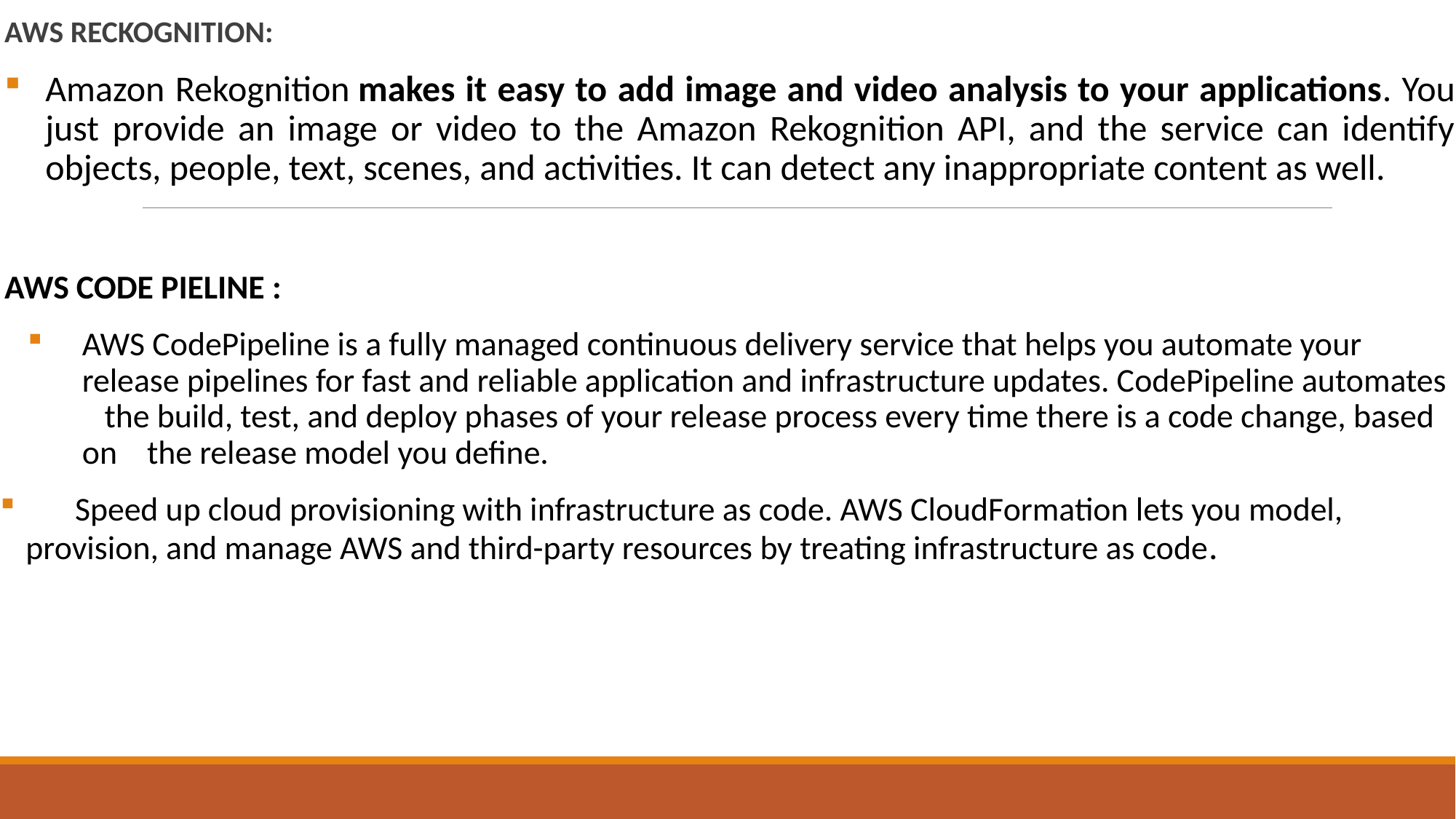

AWS RECKOGNITION:
Amazon Rekognition makes it easy to add image and video analysis to your applications. You just provide an image or video to the Amazon Rekognition API, and the service can identify objects, people, text, scenes, and activities. It can detect any inappropriate content as well.

AWS CODE PIELINE :
AWS CodePipeline is a fully managed continuous delivery service that helps you automate your             release pipelines for fast and reliable application and infrastructure updates. CodePipeline automates     the build, test, and deploy phases of your release process every time there is a code change, based on    the release model you define.
        Speed up cloud provisioning with infrastructure as code. AWS CloudFormation lets you model,                 provision, and manage AWS and third-party resources by treating infrastructure as code.